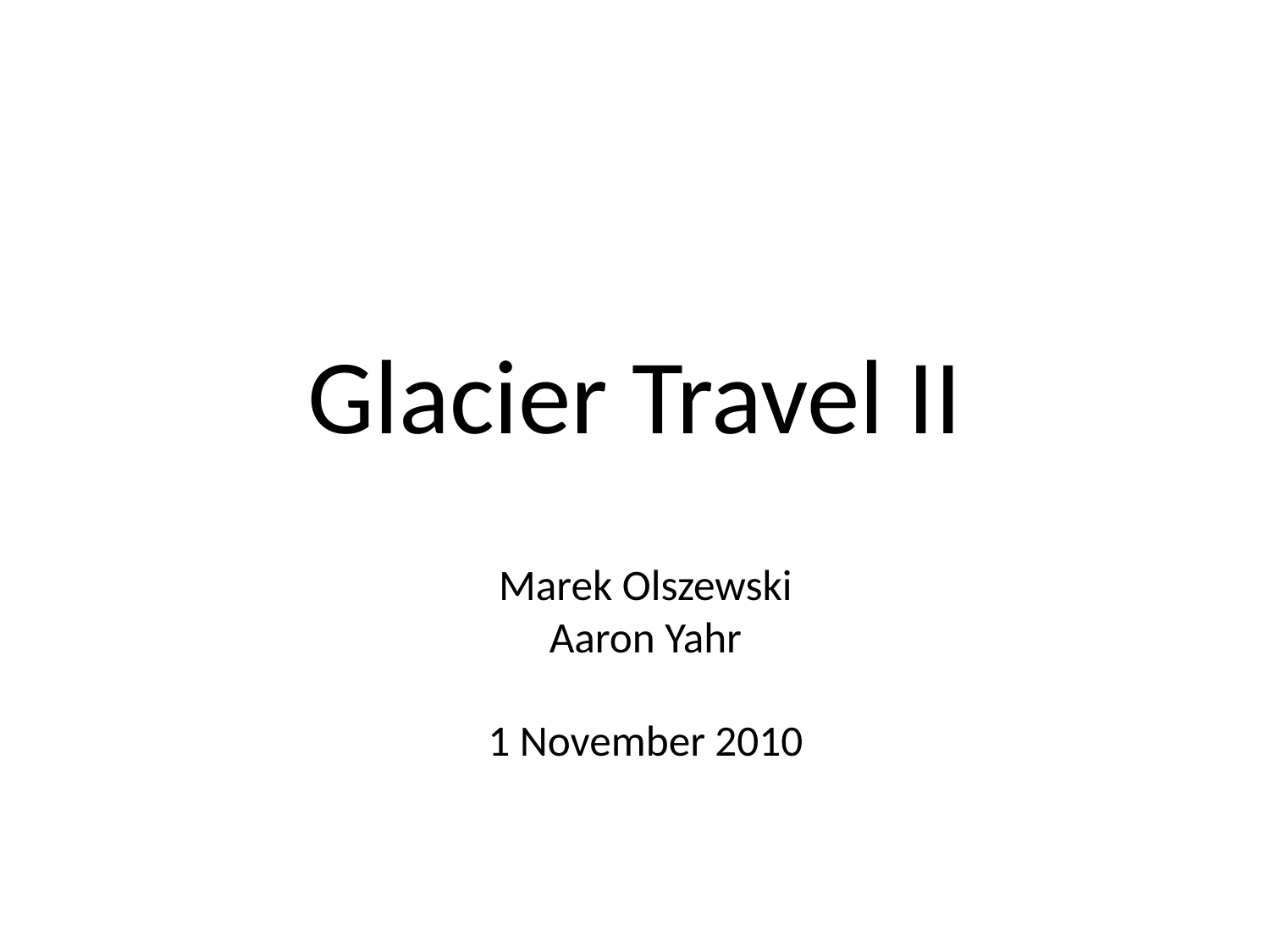

Glacier Travel II
Marek Olszewski
Aaron Yahr

1 November 2010